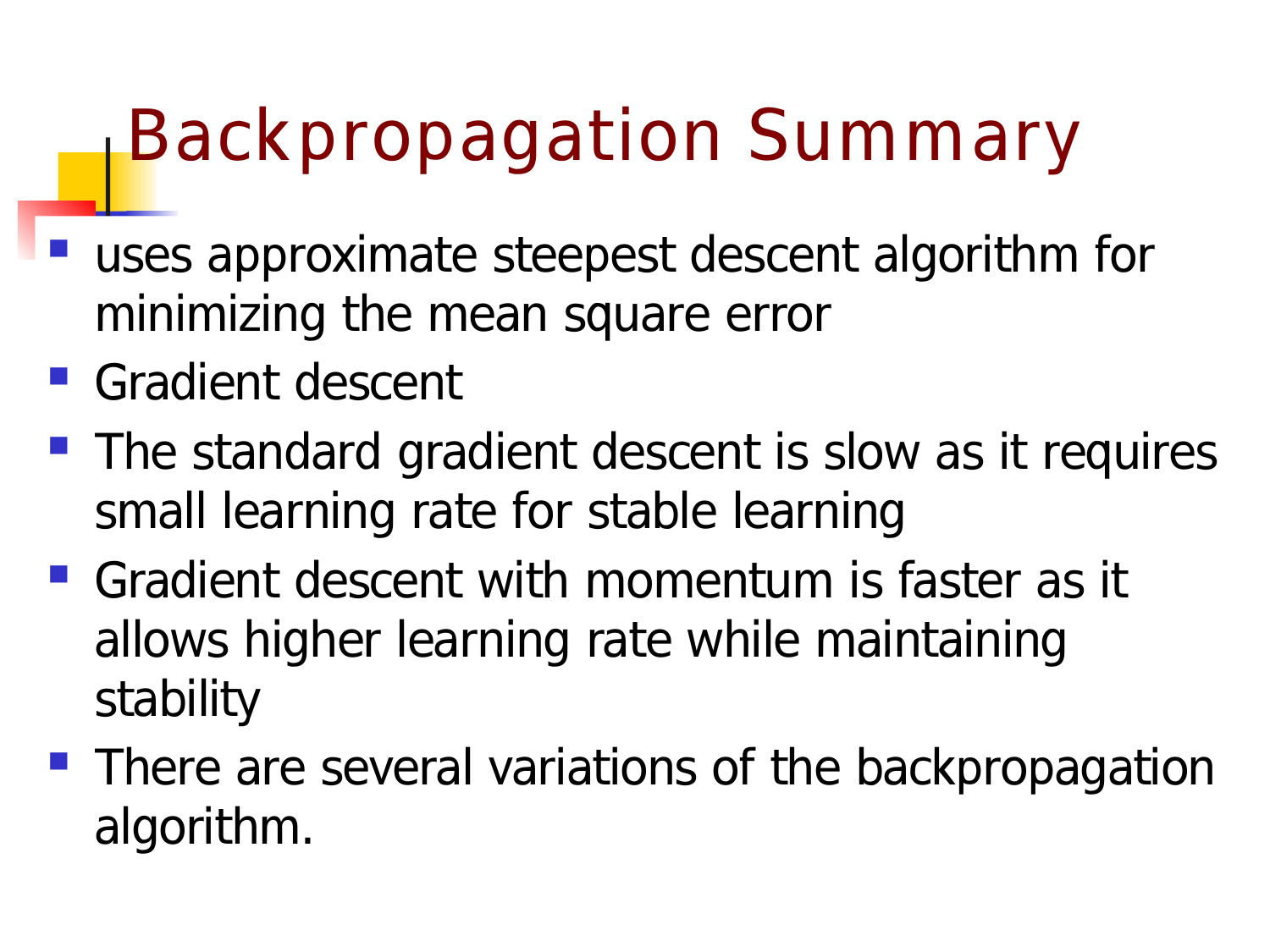

# Backpropagation Summary
uses approximate steepest descent algorithm for minimizing the mean square error
Gradient descent
The standard gradient descent is slow as it requires small learning rate for stable learning
Gradient descent with momentum is faster as it allows higher learning rate while maintaining stability
There are several variations of the backpropagation algorithm.